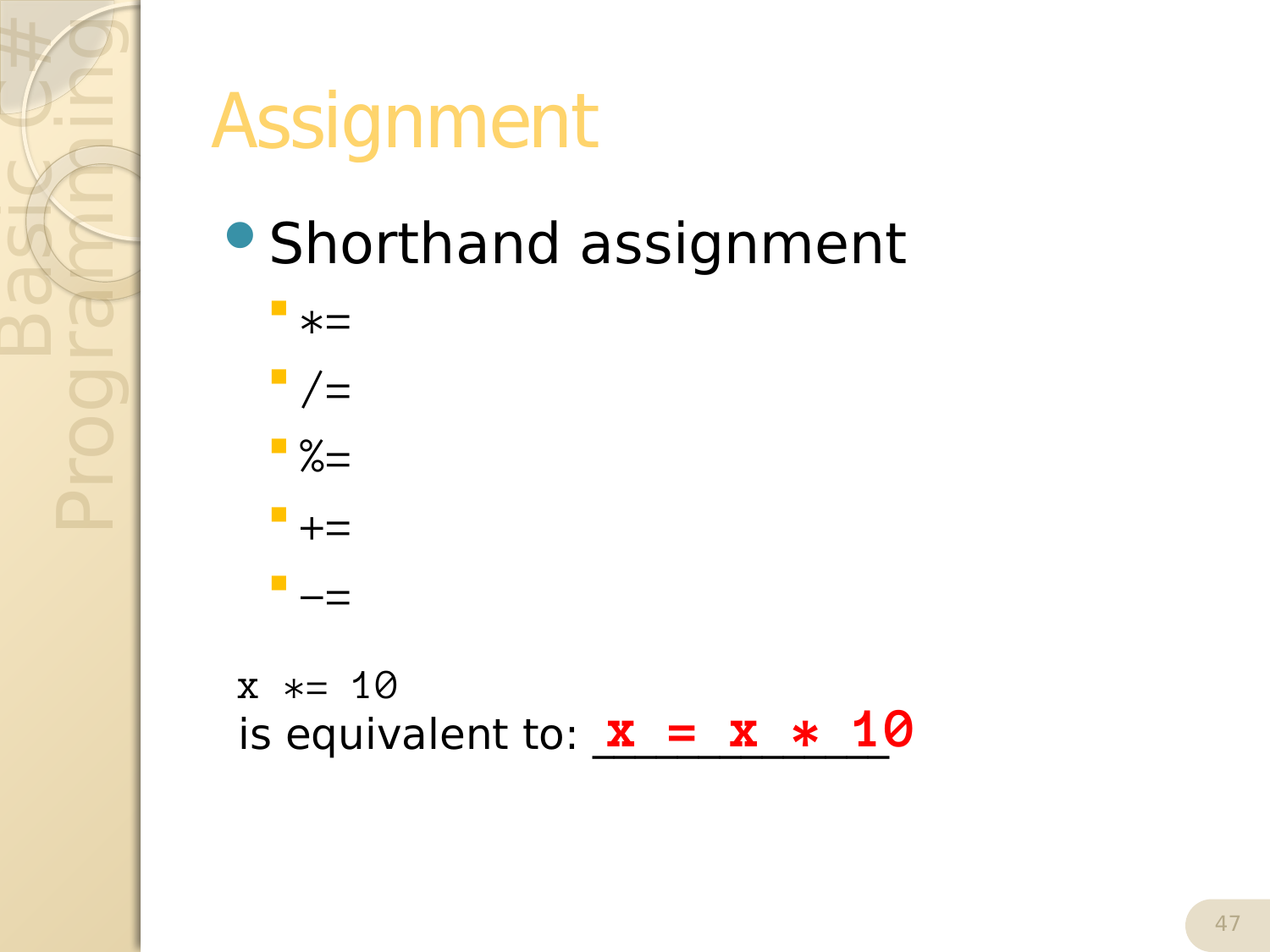

# Assignment
Shorthand assignment
*=
/=
%=
+=
-=
x *= 10
is equivalent to: ______________
x = x * 10
47